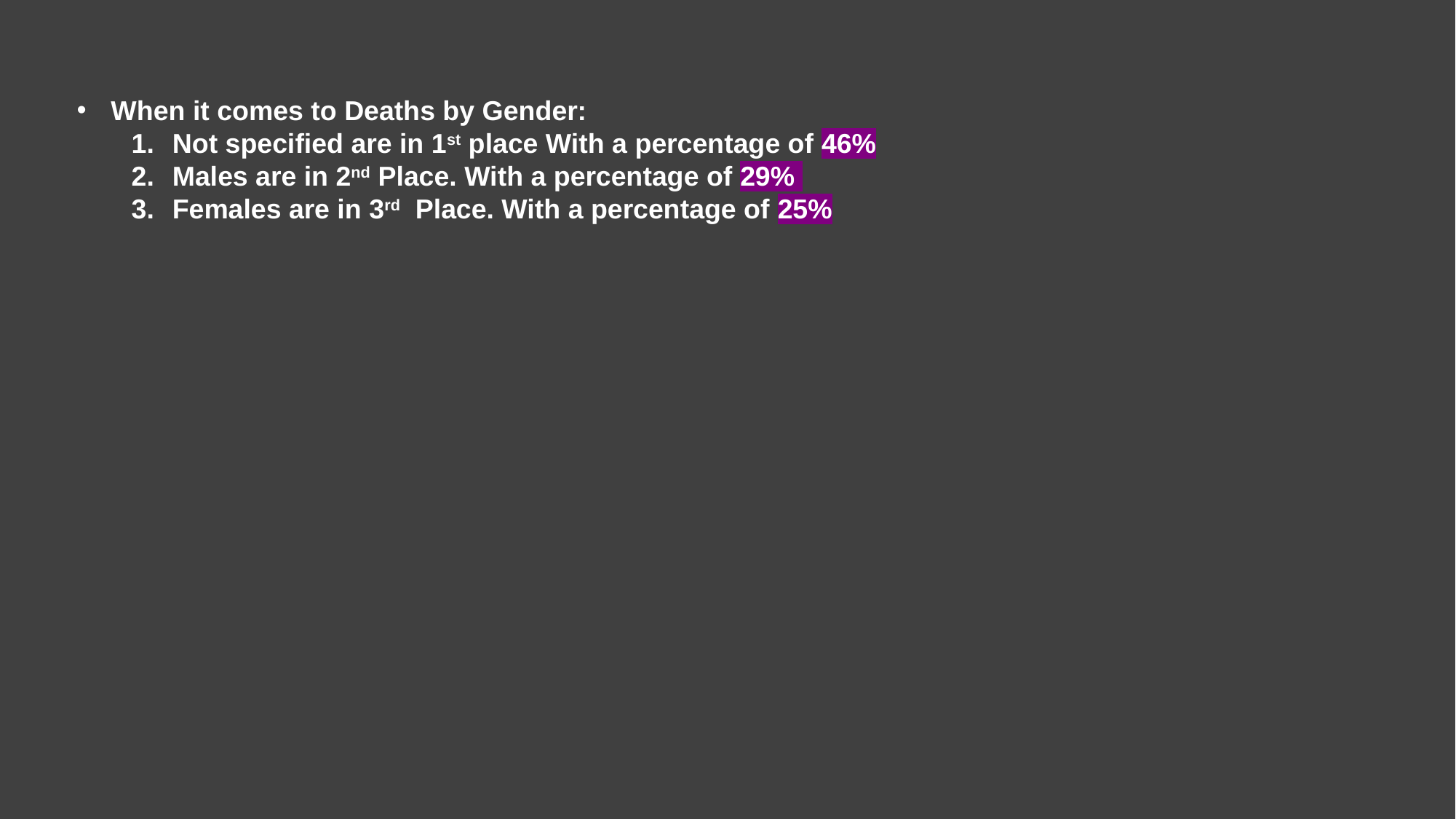

When it comes to Deaths by Gender:
Not specified are in 1st place With a percentage of 46%
Males are in 2nd Place. With a percentage of 29%
Females are in 3rd  Place. With a percentage of 25%